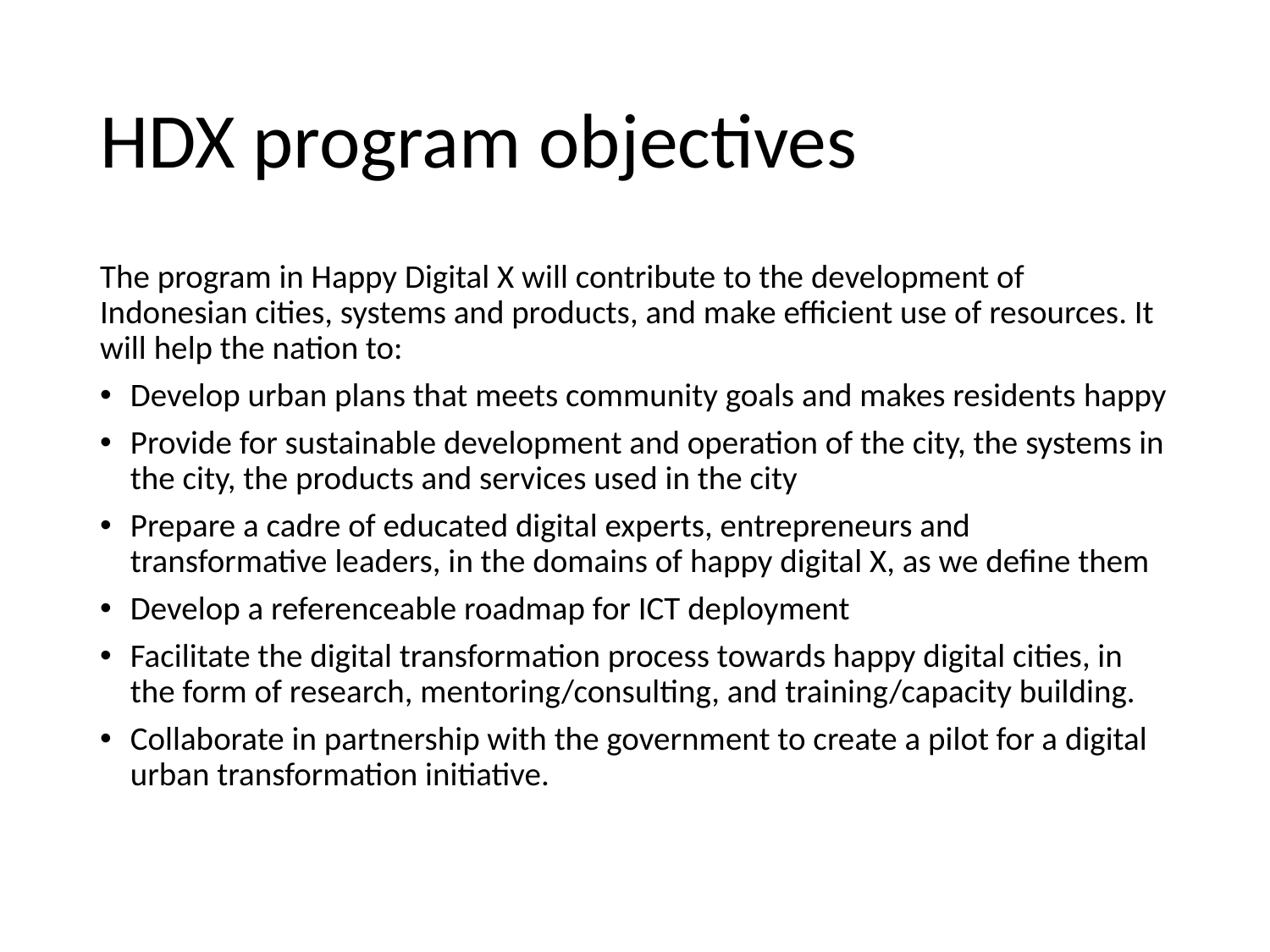

# HDX program objectives
The program in Happy Digital X will contribute to the development of Indonesian cities, systems and products, and make efficient use of resources. It will help the nation to:
Develop urban plans that meets community goals and makes residents happy
Provide for sustainable development and operation of the city, the systems in the city, the products and services used in the city
Prepare a cadre of educated digital experts, entrepreneurs and transformative leaders, in the domains of happy digital X, as we define them
Develop a referenceable roadmap for ICT deployment
Facilitate the digital transformation process towards happy digital cities, in the form of research, mentoring/consulting, and training/capacity building.
Collaborate in partnership with the government to create a pilot for a digital urban transformation initiative.